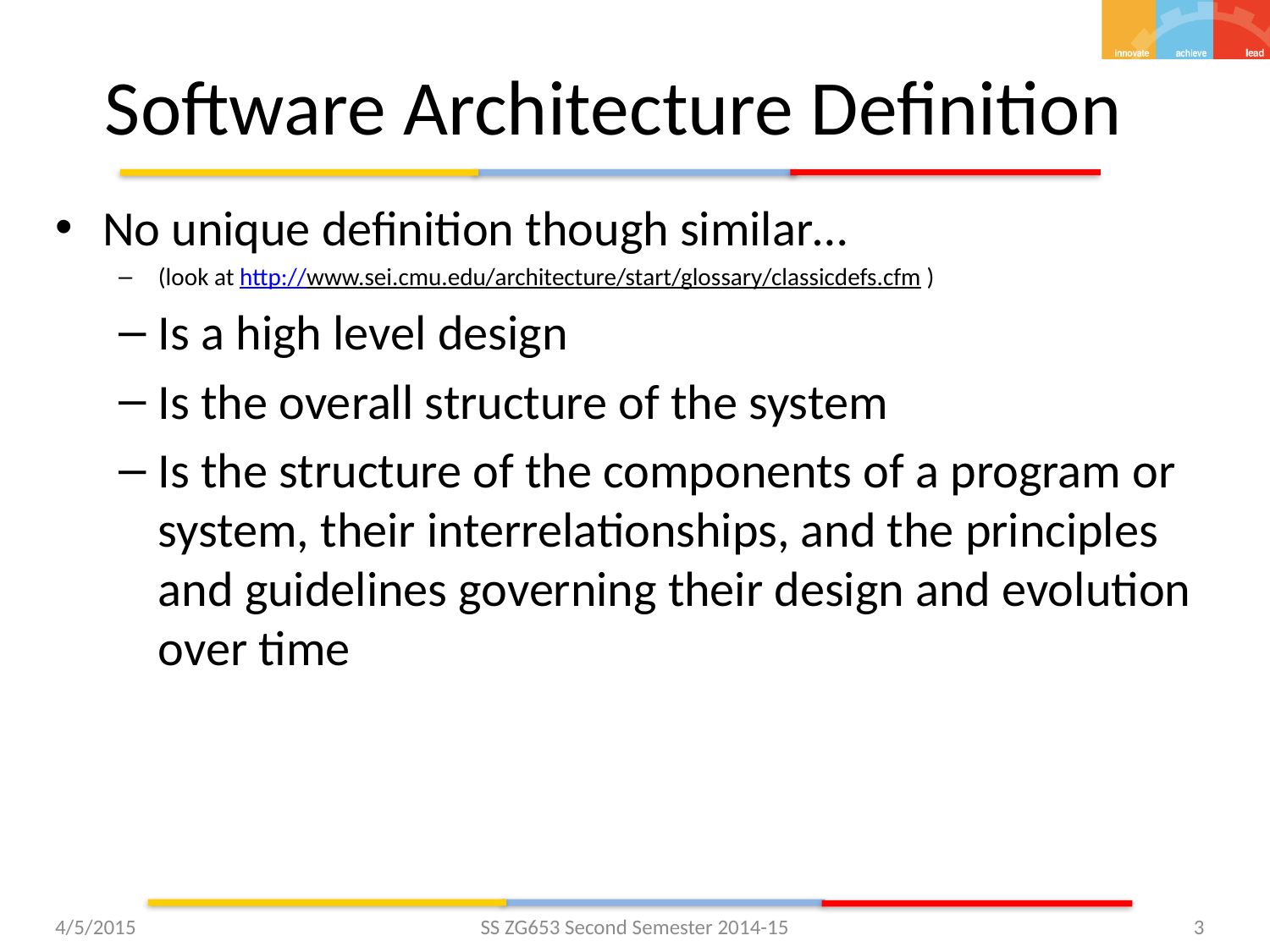

# Software Architecture Definition
No unique definition though similar…
(look at http://www.sei.cmu.edu/architecture/start/glossary/classicdefs.cfm )
Is a high level design
Is the overall structure of the system
Is the structure of the components of a program or system, their interrelationships, and the principles and guidelines governing their design and evolution over time
4/5/2015
SS ZG653 Second Semester 2014-15
3